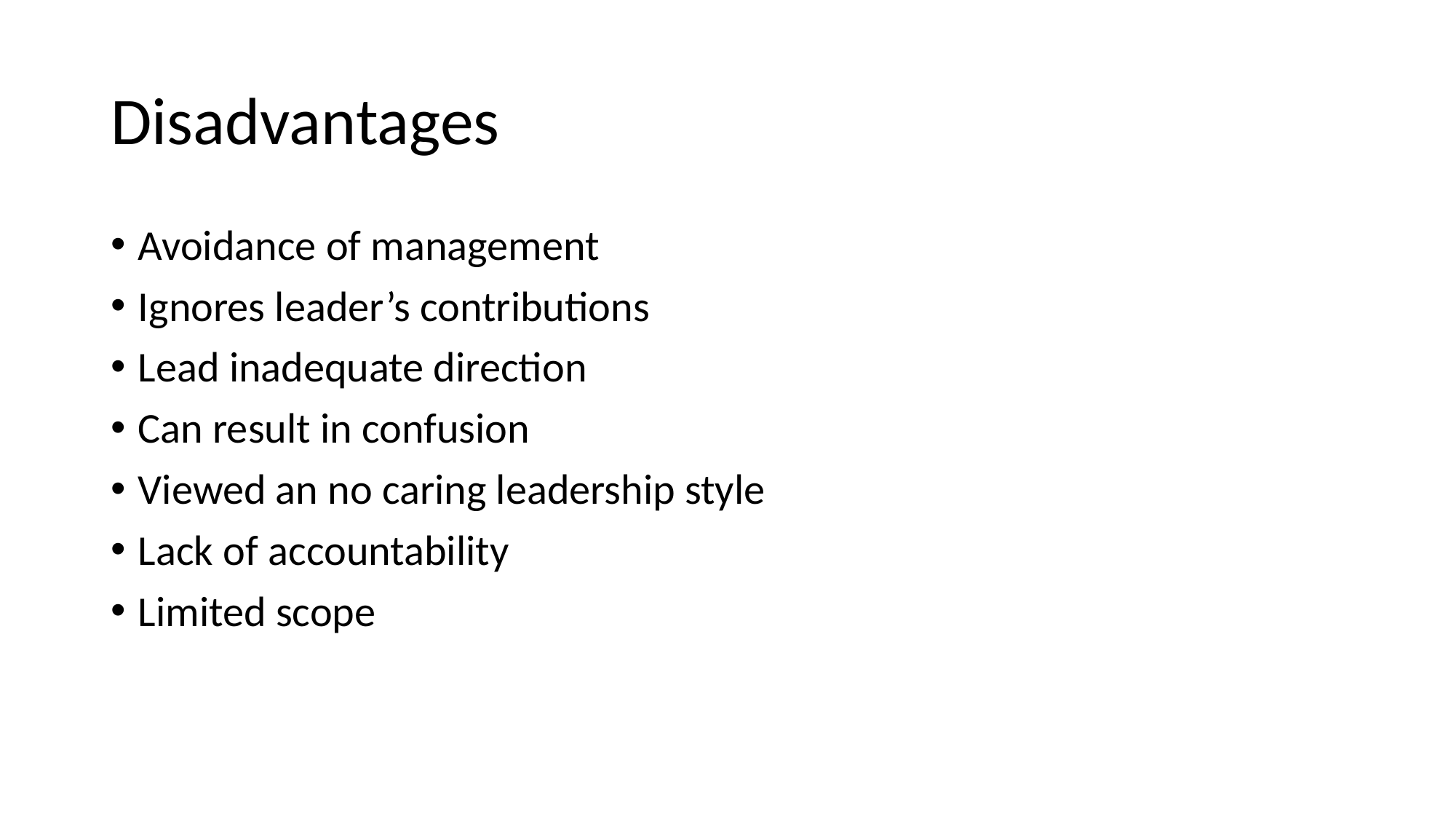

# Disadvantages
Avoidance of management
Ignores leader’s contributions
Lead inadequate direction
Can result in confusion
Viewed an no caring leadership style
Lack of accountability
Limited scope